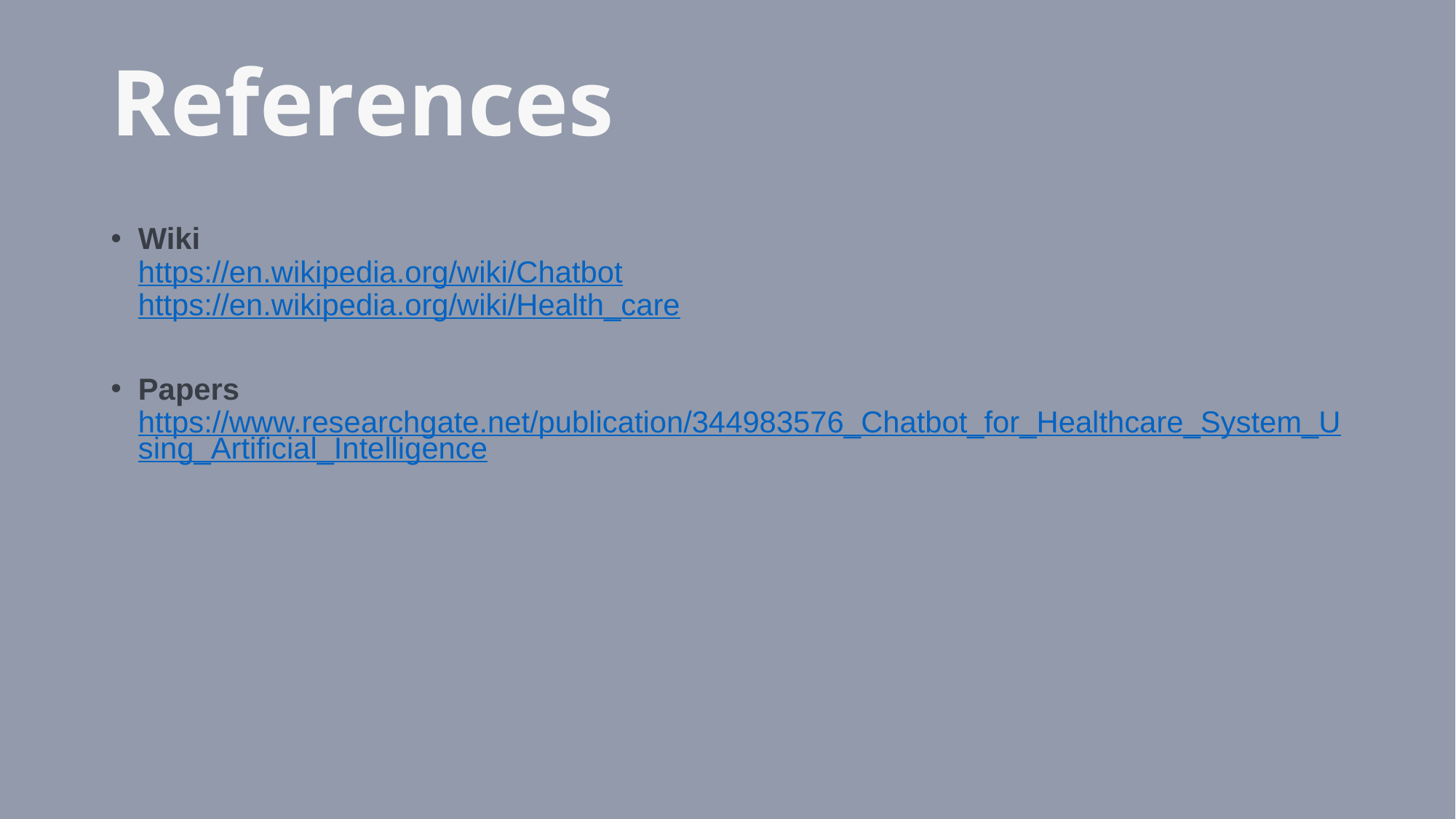

# References
Wiki
https://en.wikipedia.org/wiki/Chatbot
https://en.wikipedia.org/wiki/Health_care
Papers
https://www.researchgate.net/publication/344983576_Chatbot_for_Healthcare_System_Using_Artificial_Intelligence